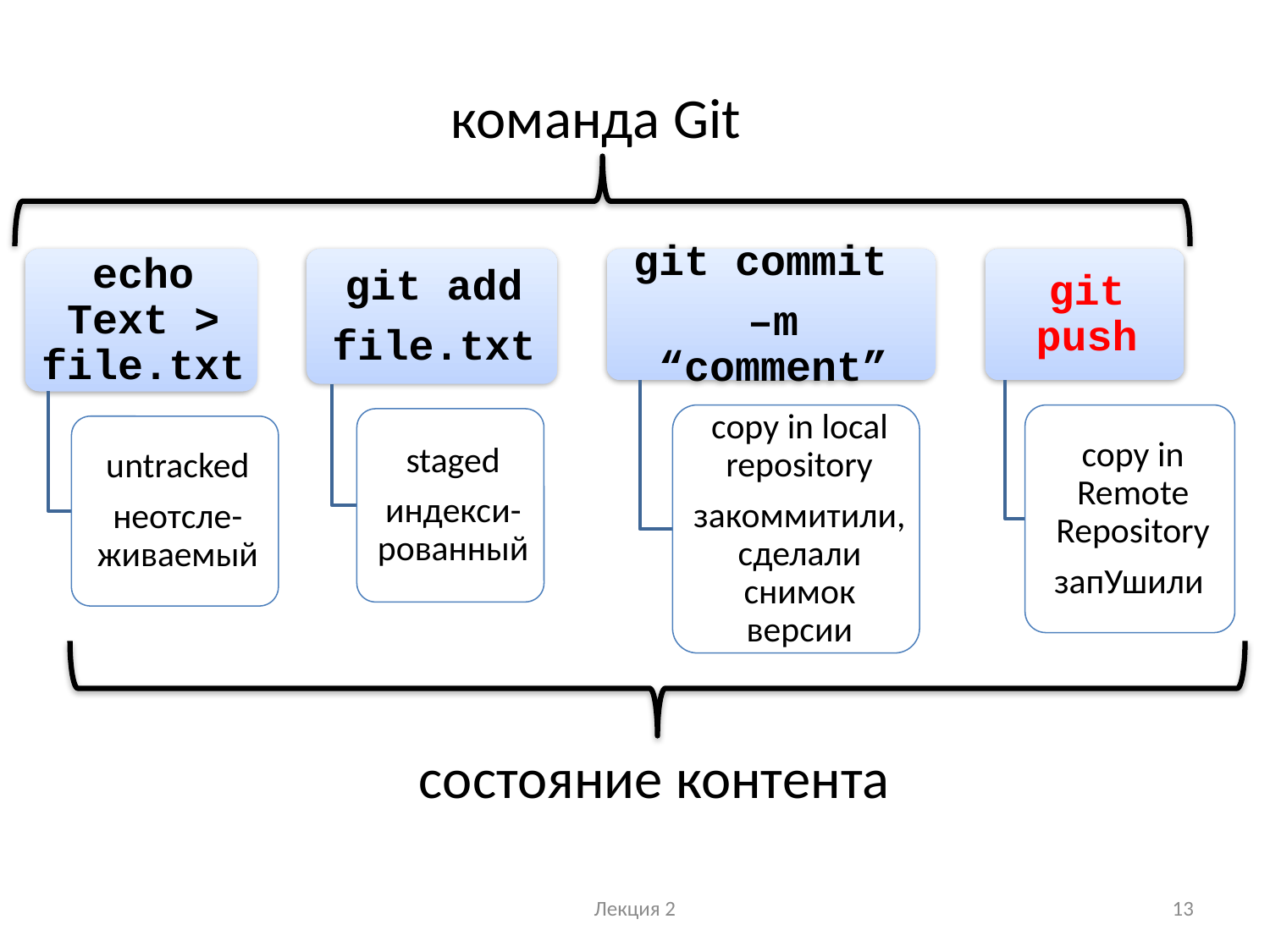

команда Git

echo Text > file.txt
untracked
неотсле-живаемый
git add
file.txt
staged
индекси-рованный
git commit
–m “comment”
copy in local repository
закоммитили, сделали снимок версии
git push
copy in Remote Repository
запУшили
состояние контента
Лекция 2
13